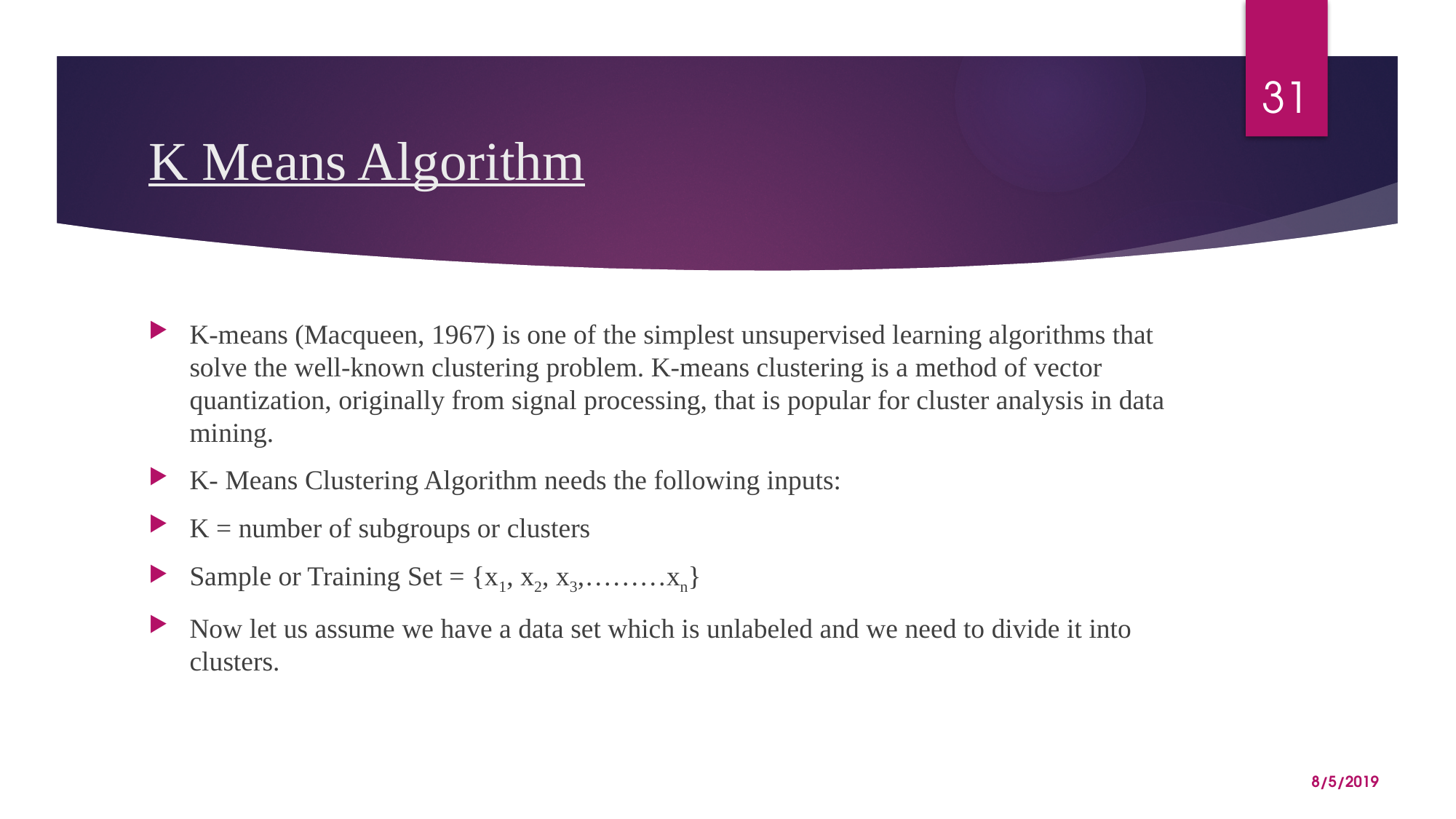

31
# K Means Algorithm
K-means (Macqueen, 1967) is one of the simplest unsupervised learning algorithms that solve the well-known clustering problem. K-means clustering is a method of vector quantization, originally from signal processing, that is popular for cluster analysis in data mining.
K- Means Clustering Algorithm needs the following inputs:
K = number of subgroups or clusters
Sample or Training Set = {x1, x2, x3,………xn}
Now let us assume we have a data set which is unlabeled and we need to divide it into clusters.

8/5/2019